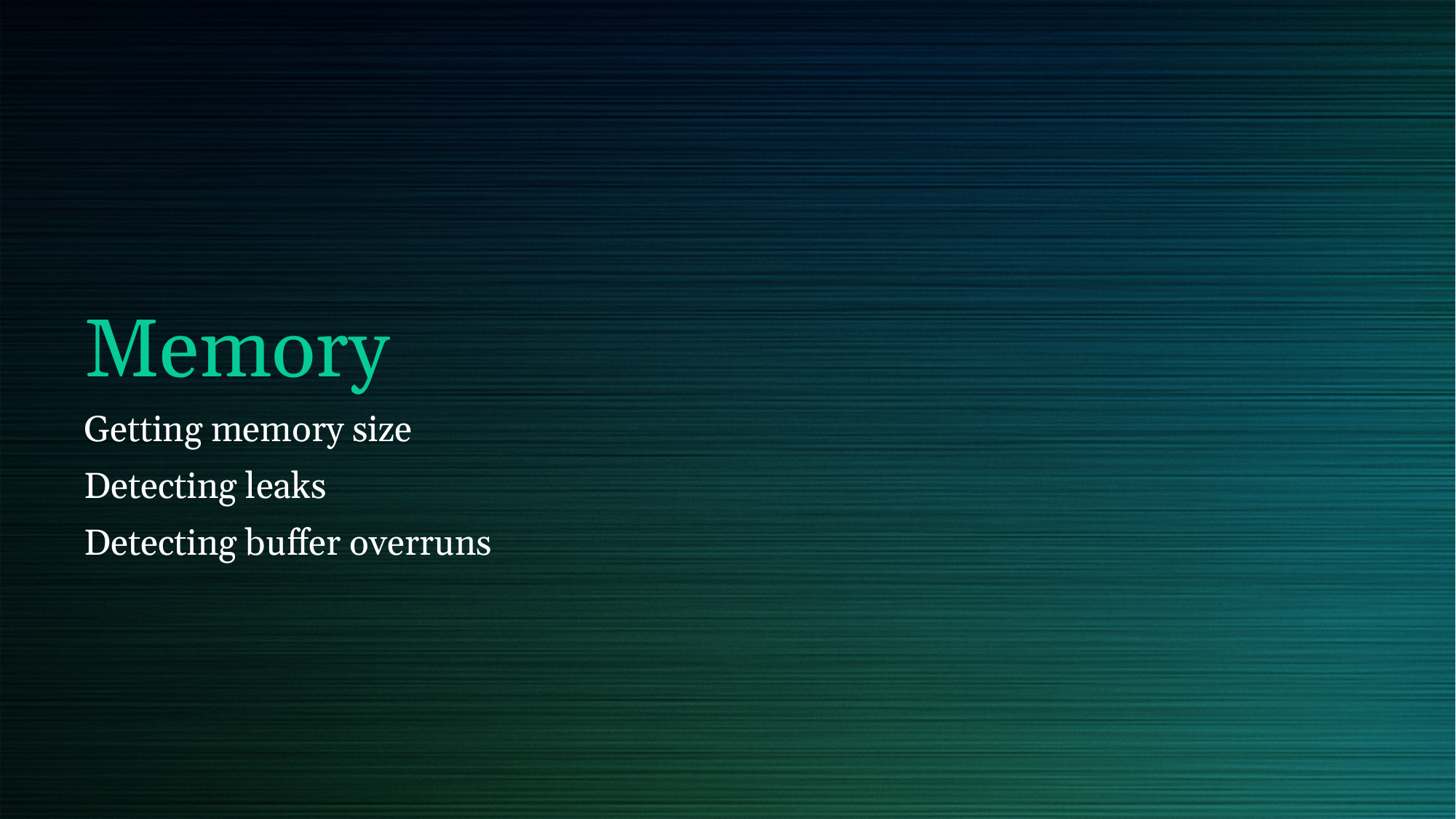

# Memory
Getting memory size
Detecting leaks
Detecting buffer overruns